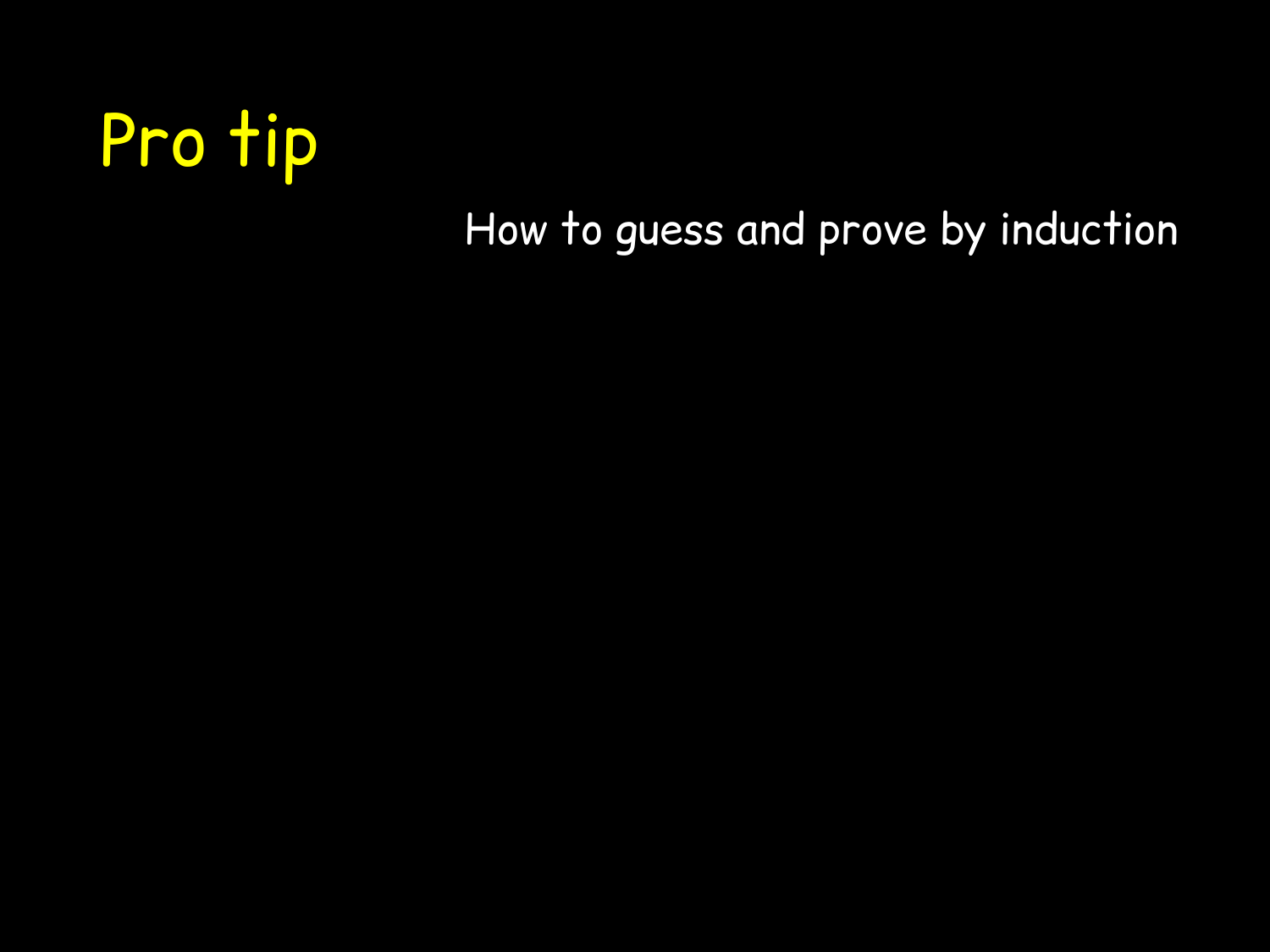

# Pro tip
How to guess and prove by induction